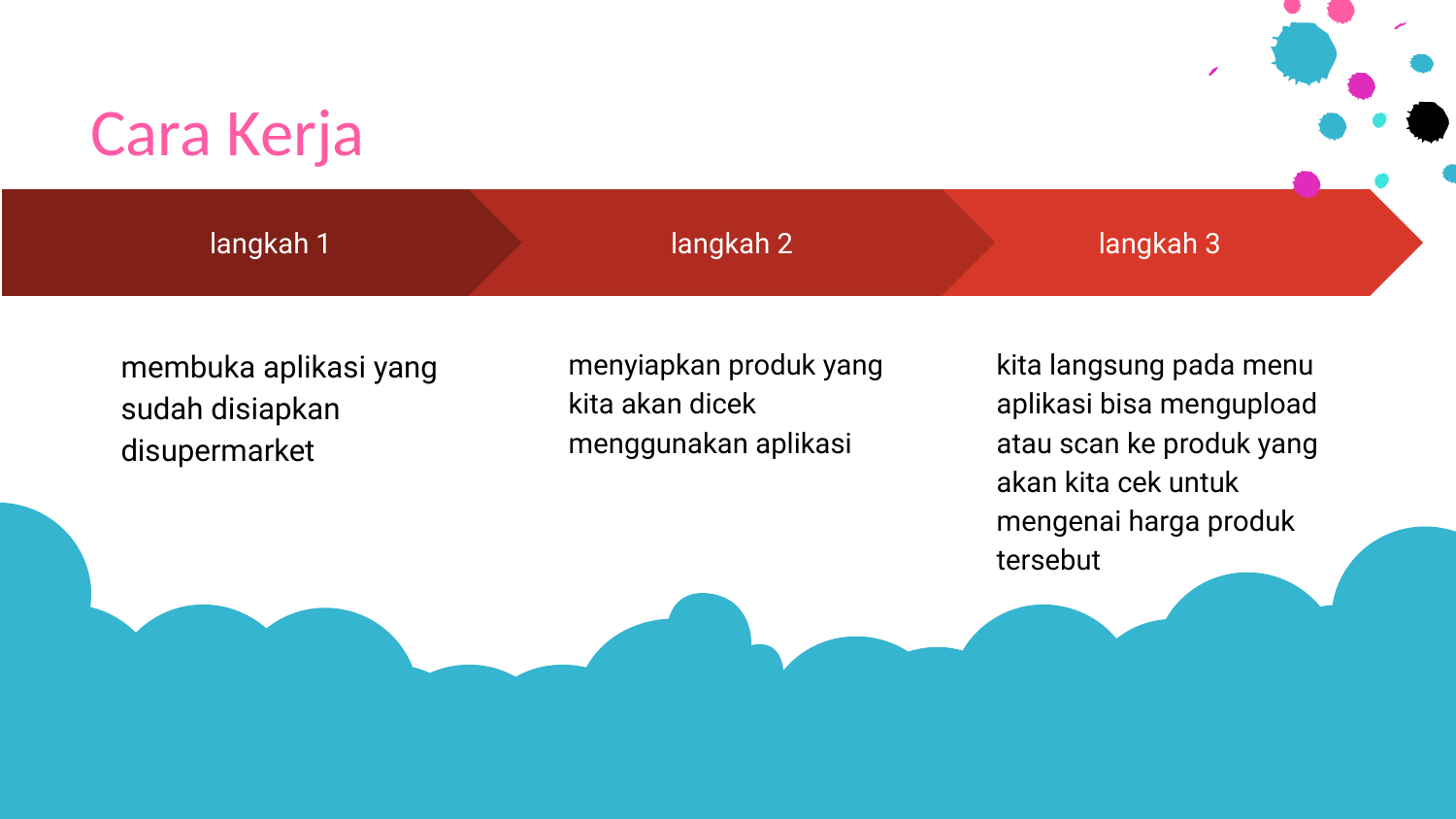

Cara Kerja
cara kerja
langkah 2
menyiapkan produk yang kita akan dicek menggunakan aplikasi
langkah 3
kita langsung pada menu aplikasi bisa mengupload atau scan ke produk yang akan kita cek untuk mengenai harga produk tersebut
langkah 1
membuka aplikasi yang sudah disiapkan disupermarket